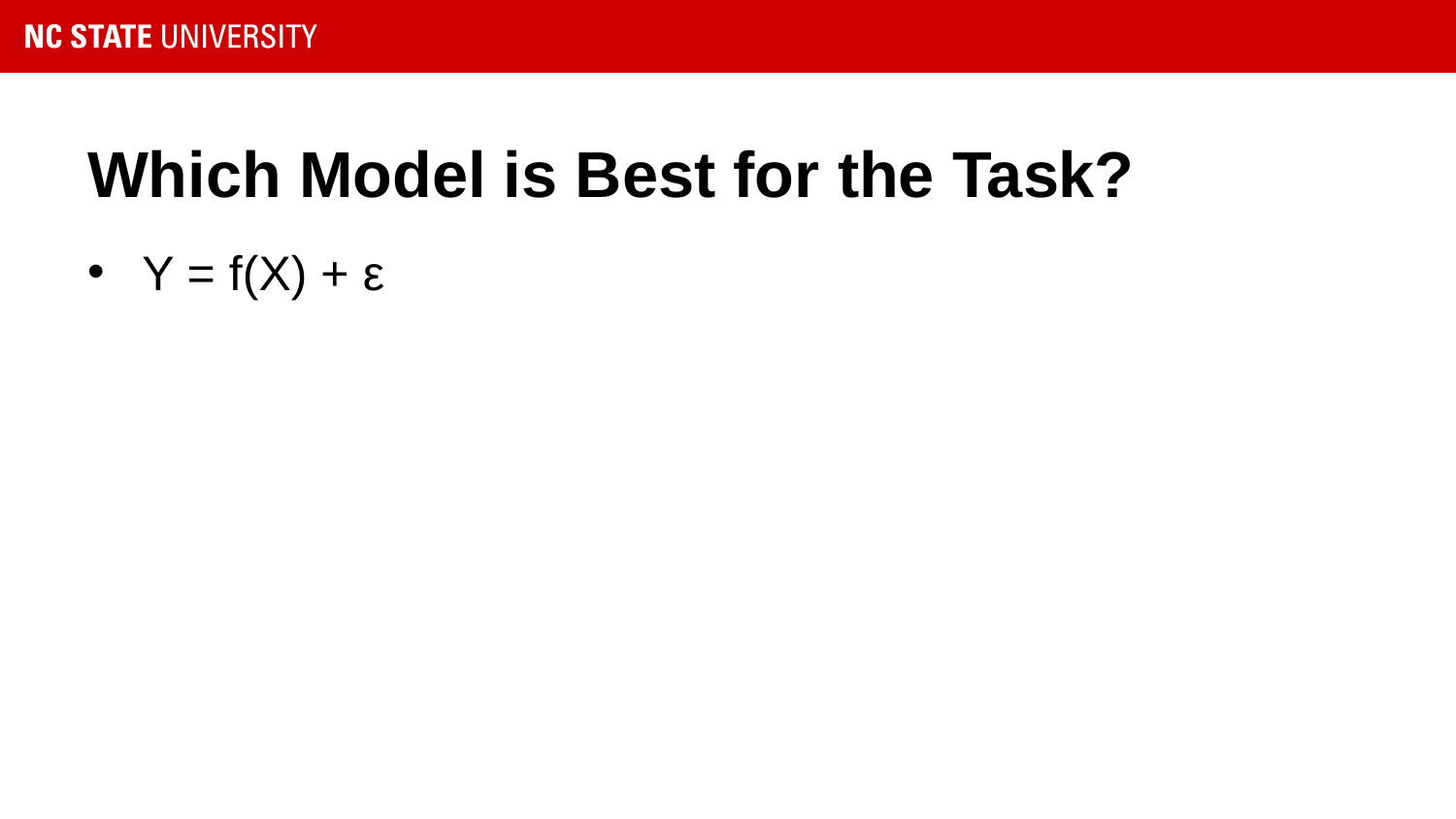

# Which Model is Best for the Task?
Y = f(X) + ε